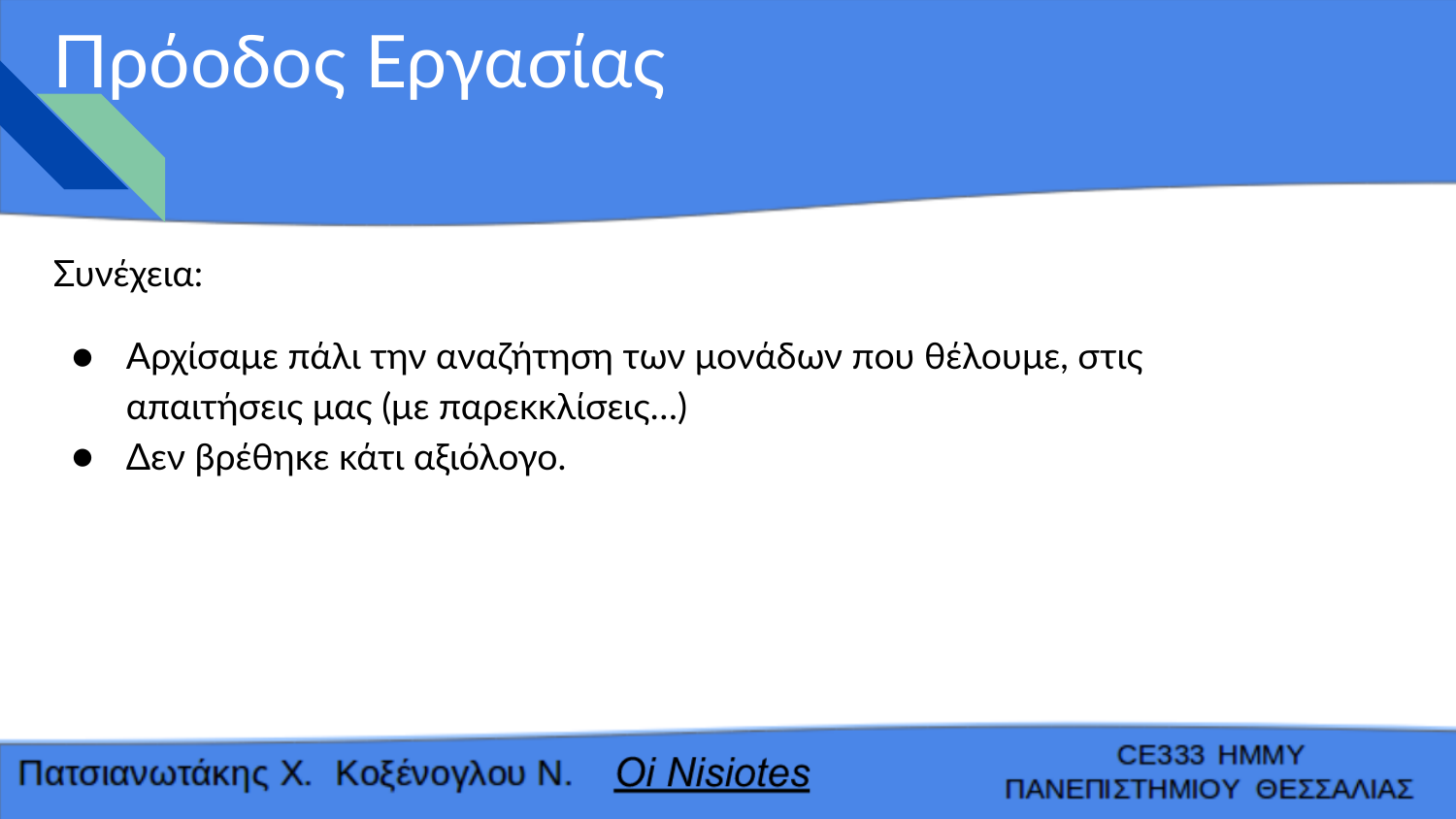

# Πρόοδος Εργασίας

Συνέχεια:
Αρχίσαμε πάλι την αναζήτηση των μονάδων που θέλουμε, στις απαιτήσεις μας (με παρεκκλίσεις…)
Δεν βρέθηκε κάτι αξιόλογο.